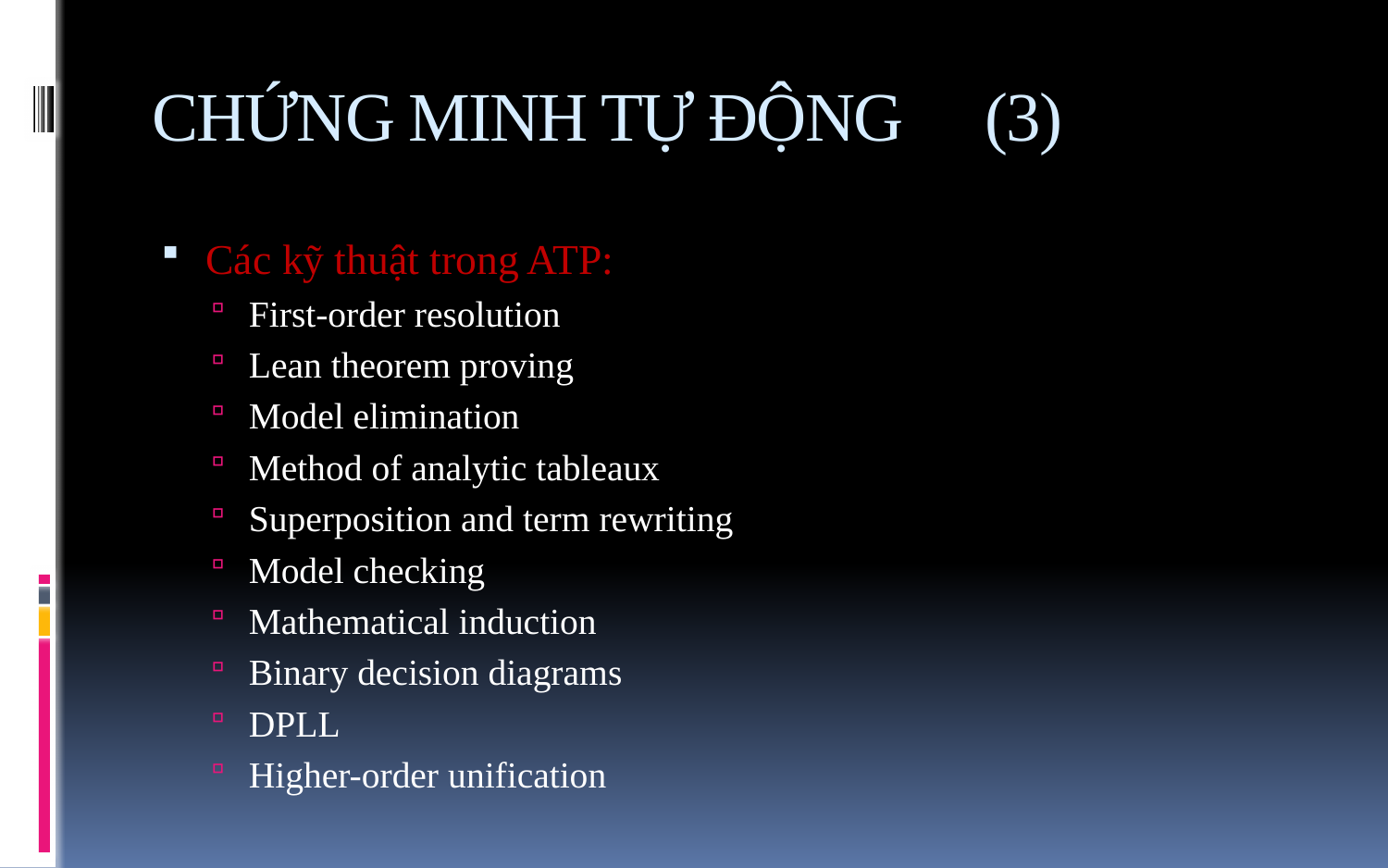

# CHỨNG MINH TỰ ĐỘNG	(3)
Các kỹ thuật trong ATP:
First-order resolution
Lean theorem proving
Model elimination
Method of analytic tableaux
Superposition and term rewriting
Model checking
Mathematical induction
Binary decision diagrams
DPLL
Higher-order unification